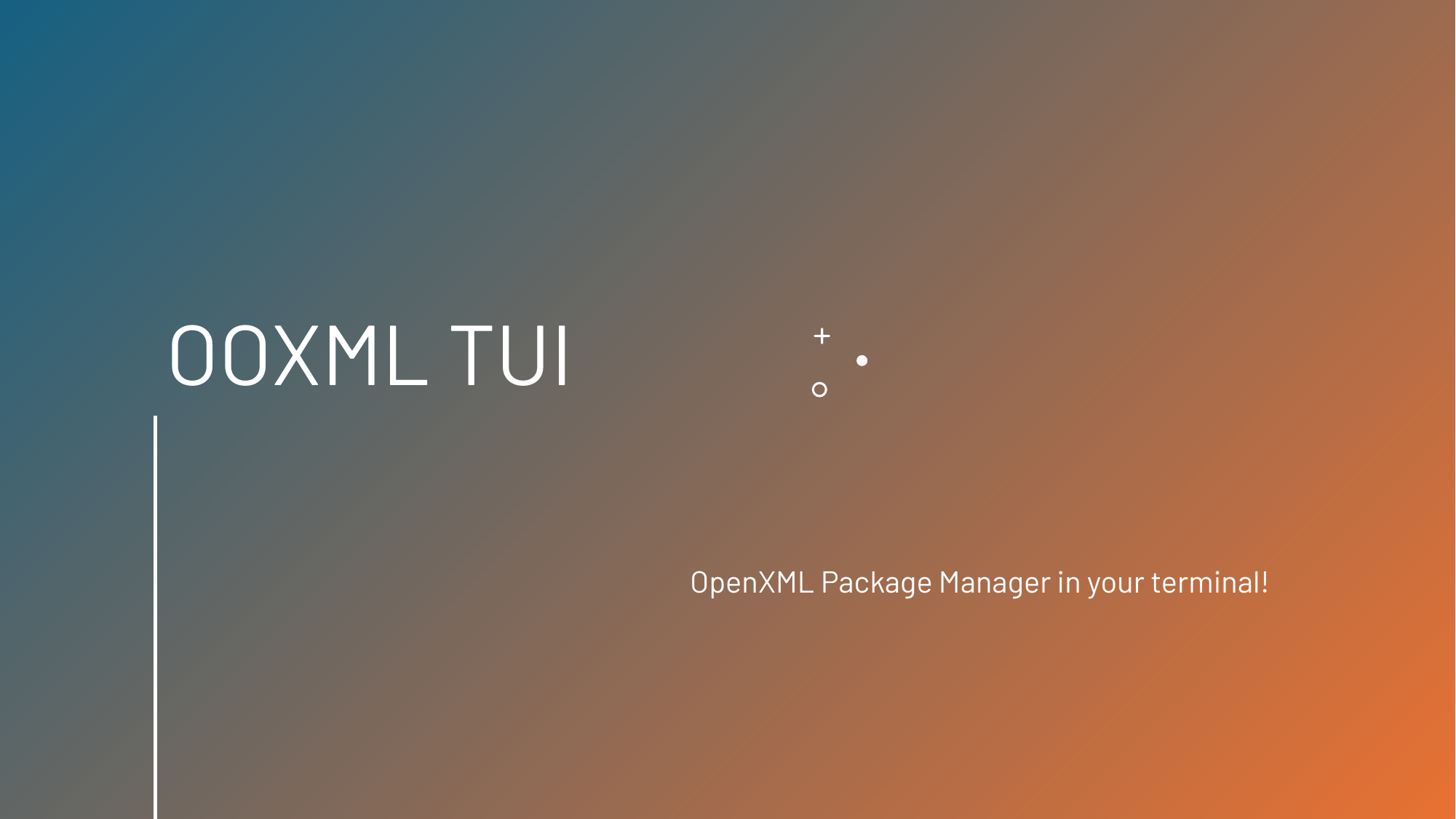

# OOXML TUI

OpenXML Package Manager in your terminal!